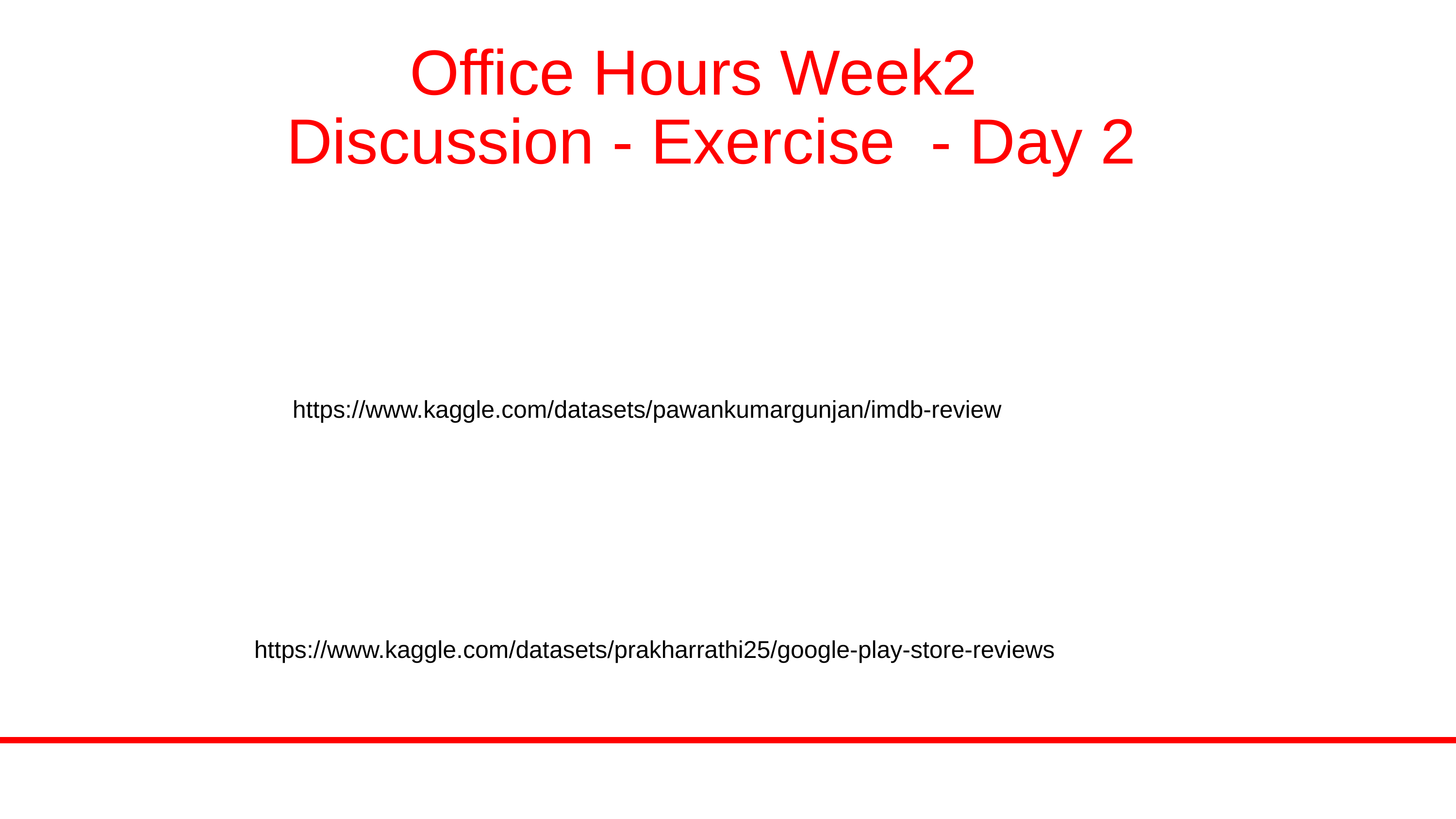

Office Hours Week2
Discussion - Exercise  - Day 2
https://www.kaggle.com/datasets/pawankumargunjan/imdb-review
https://www.kaggle.com/datasets/prakharrathi25/google-play-store-reviews